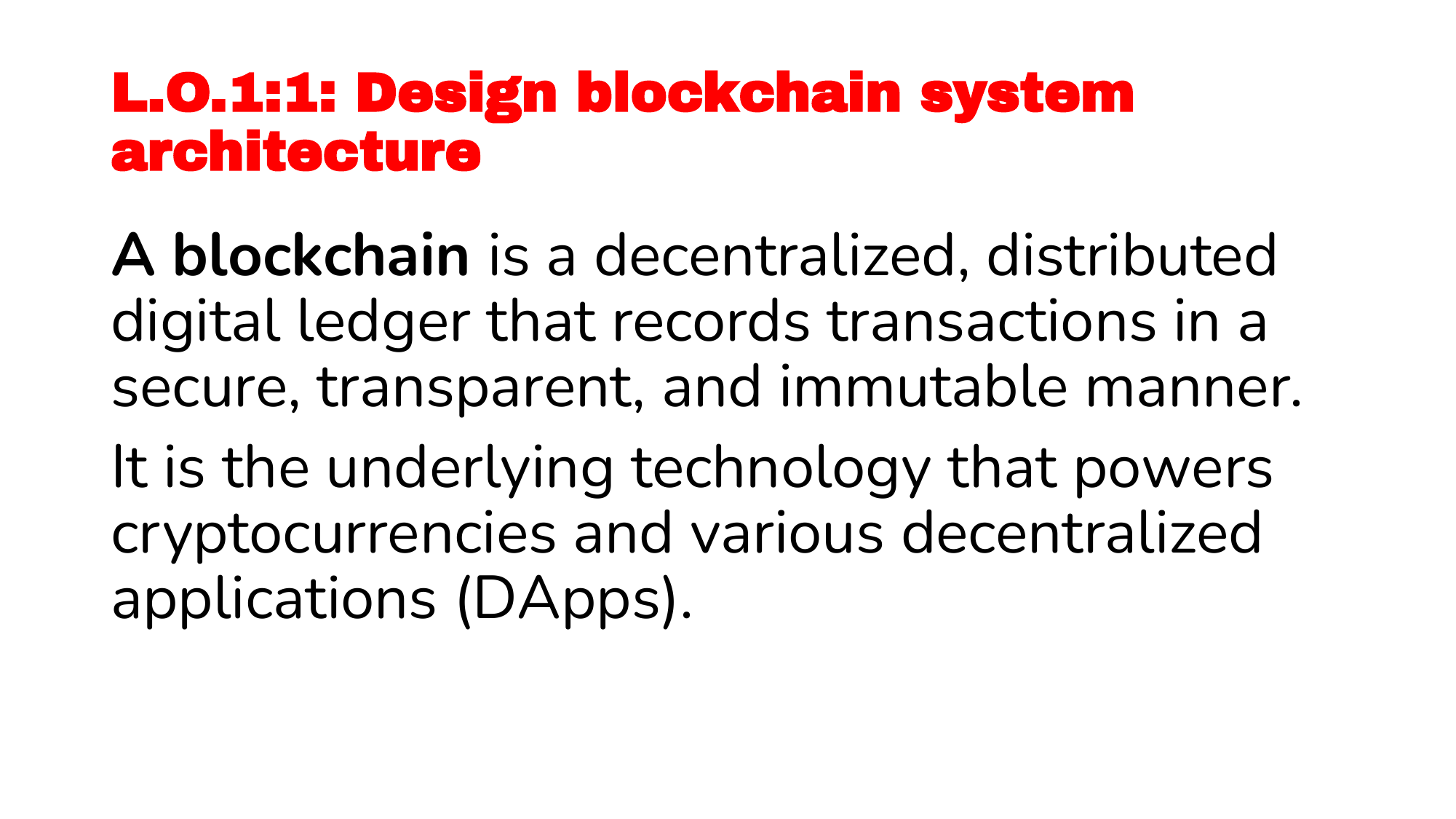

# L.O.1:1: Design blockchain system architecture
A blockchain is a decentralized, distributed digital ledger that records transactions in a secure, transparent, and immutable manner.
It is the underlying technology that powers cryptocurrencies and various decentralized applications (DApps).